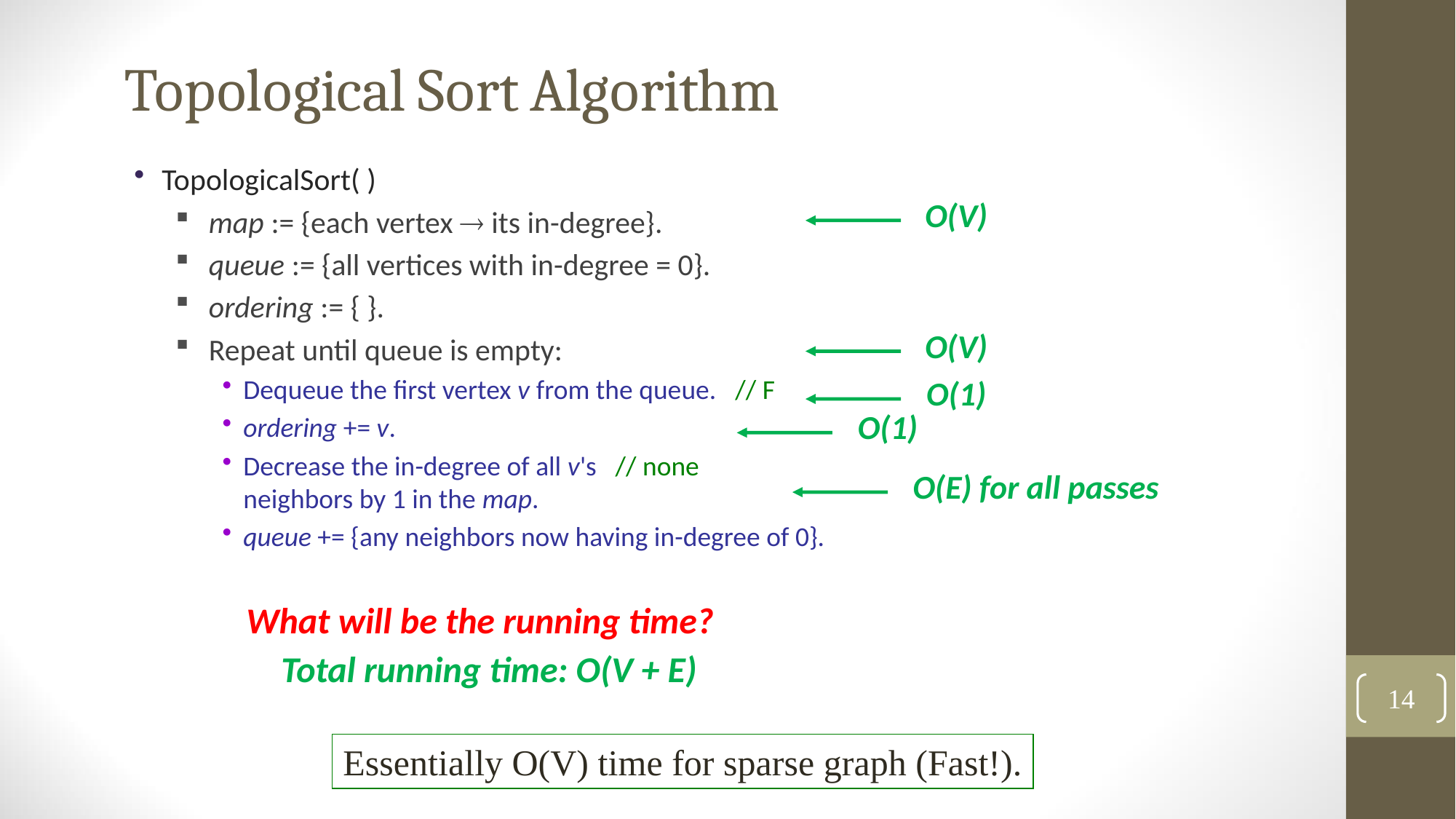

# Topological Sort Algorithm
TopologicalSort( )
map := {each vertex → its in-degree}.
queue := {all vertices with in-degree = 0}.
ordering := { }.
Repeat until queue is empty:
Dequeue the first vertex v from the queue.   // F
ordering += v.
Decrease the in-degree of all v's   // none
neighbors by 1 in the map.
queue += {any neighbors now having in-degree of 0}.

O(V)

O(V)

O(1)

O(1)

O(E) for all passes

What will be the running time?
Total running time: O(V + E)
14
Essentially O(V) time for sparse graph (Fast!).